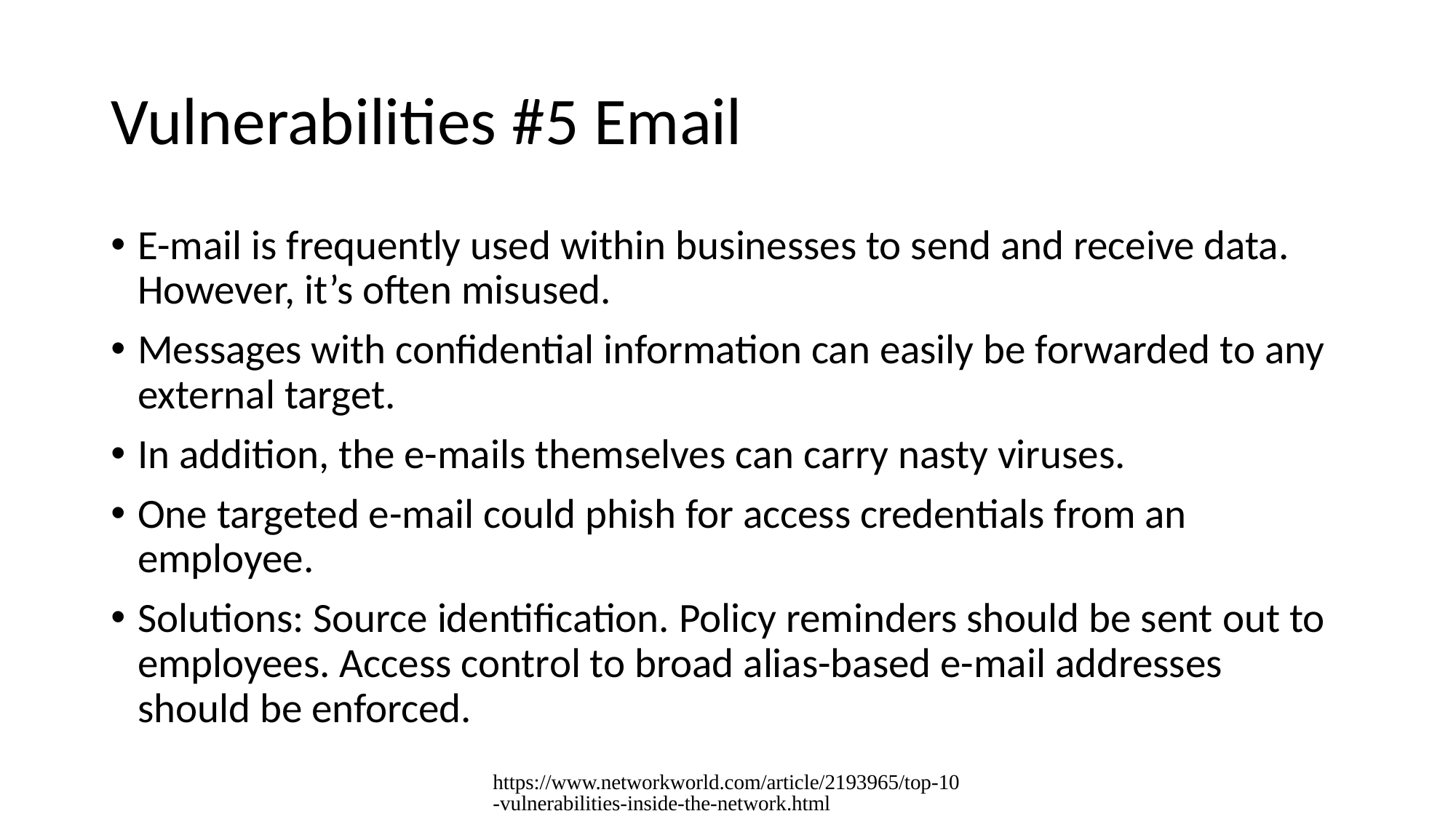

# Vulnerabilities #5 Email
E-mail is frequently used within businesses to send and receive data. However, it’s often misused.
Messages with confidential information can easily be forwarded to any external target.
In addition, the e-mails themselves can carry nasty viruses.
One targeted e-mail could phish for access credentials from an employee.
Solutions: Source identification. Policy reminders should be sent out to employees. Access control to broad alias-based e-mail addresses should be enforced.
https://www.networkworld.com/article/2193965/top-10-vulnerabilities-inside-the-network.html